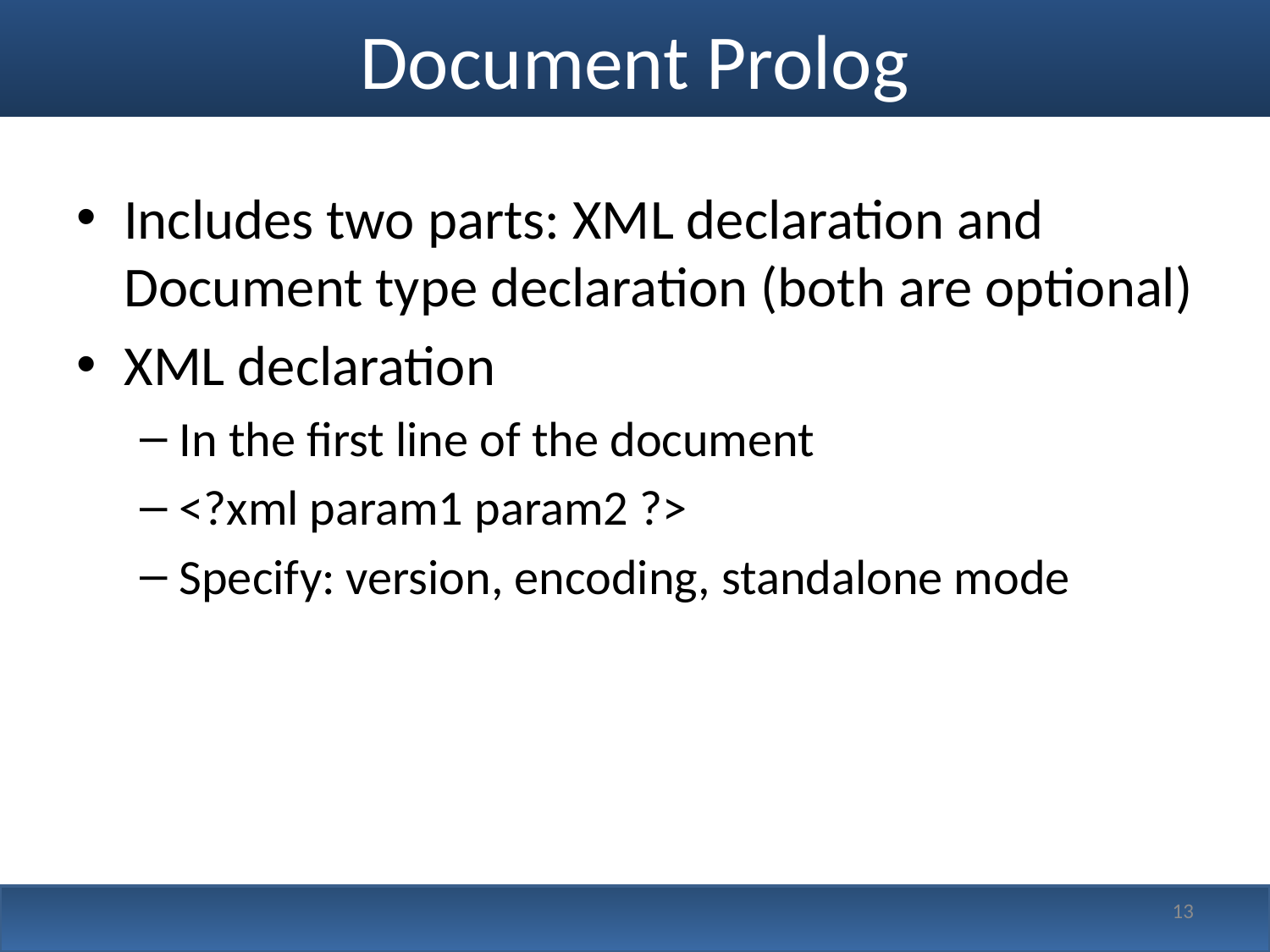

# Document Prolog
Includes two parts: XML declaration and Document type declaration (both are optional)
XML declaration
In the first line of the document
<?xml param1 param2 ?>
Specify: version, encoding, standalone mode
13